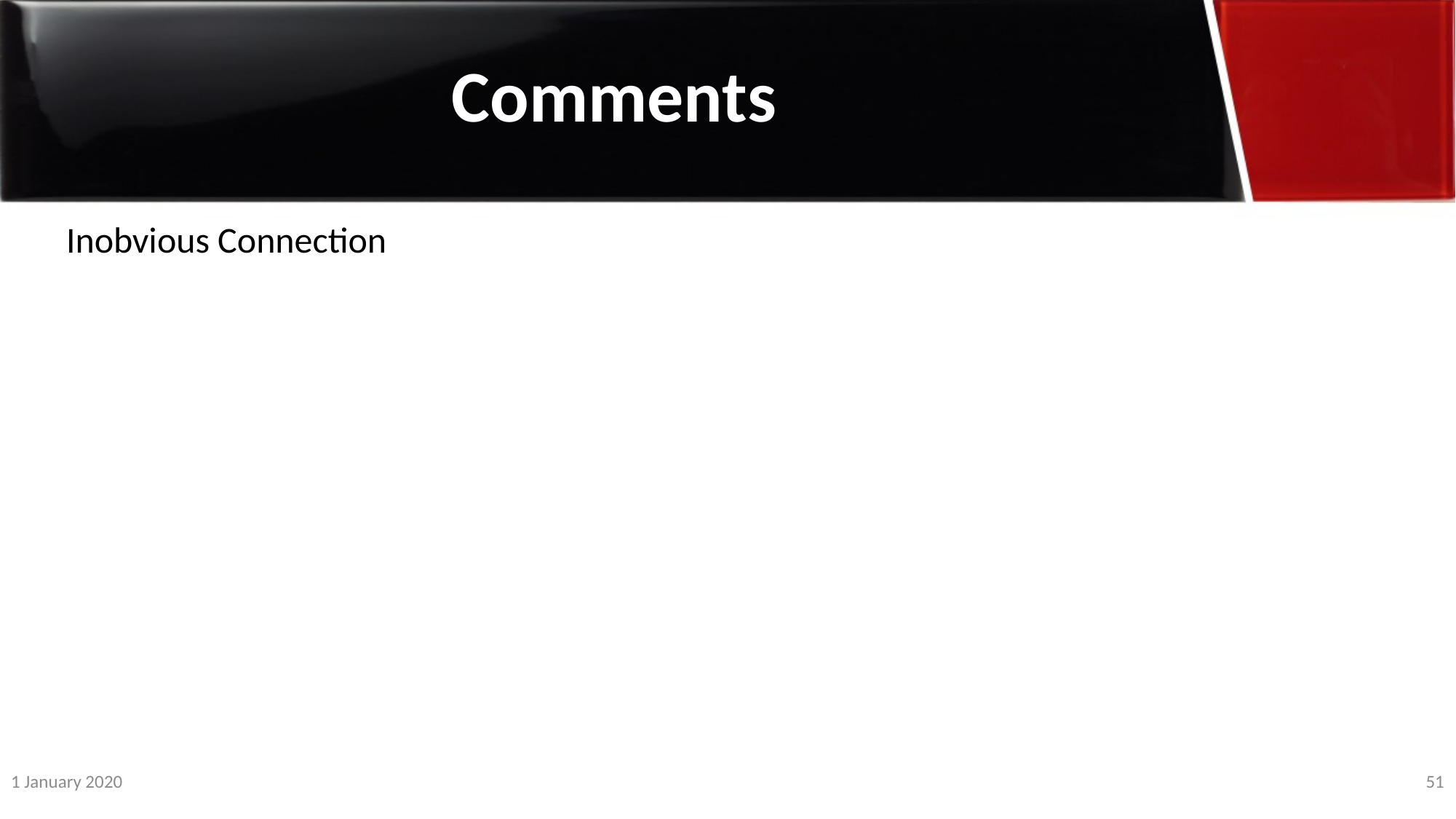

Comments
Inobvious Connection
1 January 2020
51